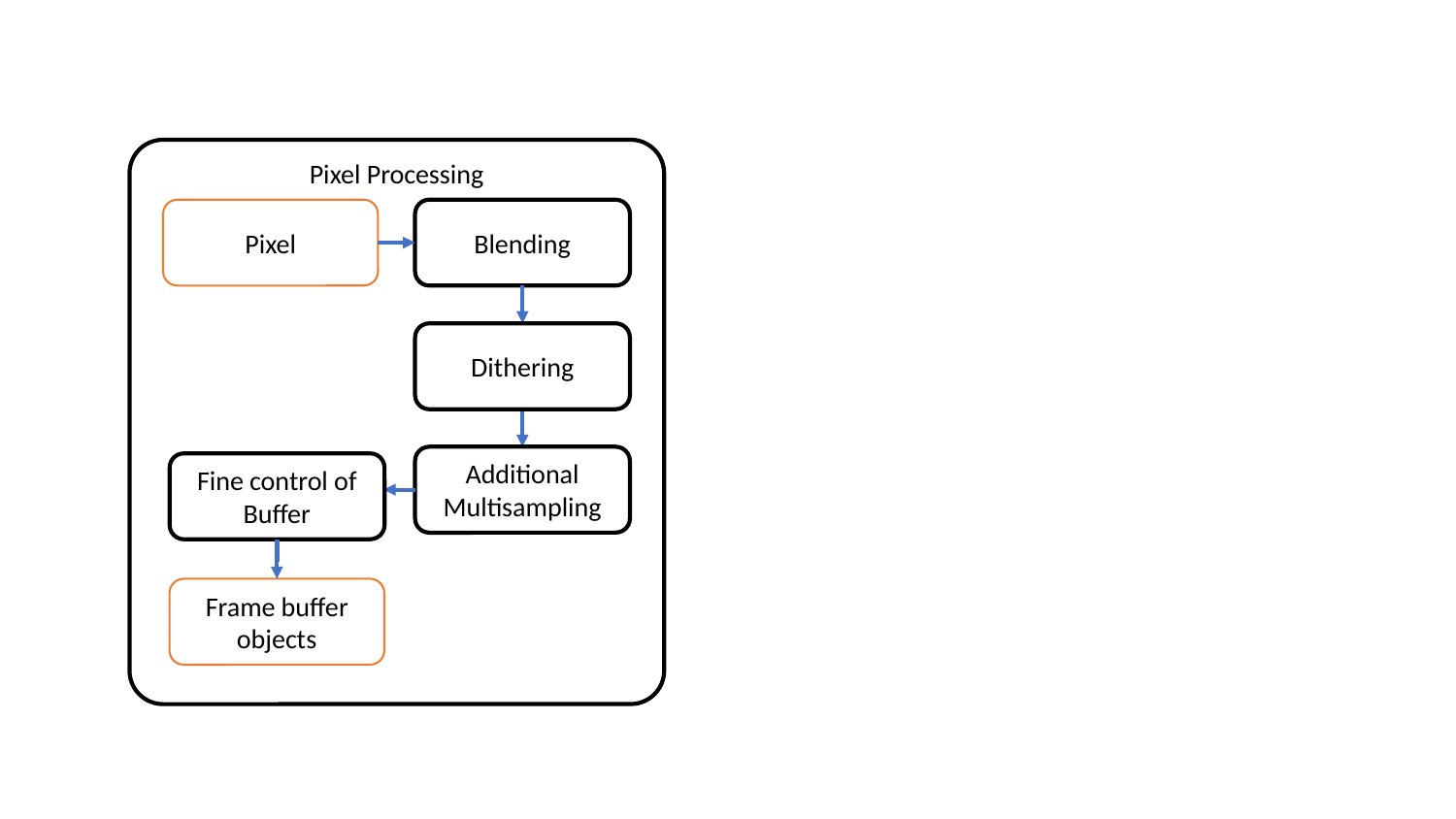

Pixel Processing
Pixel
Blending
Dithering
Additional Multisampling
Fine control of Buffer
Frame buffer objects